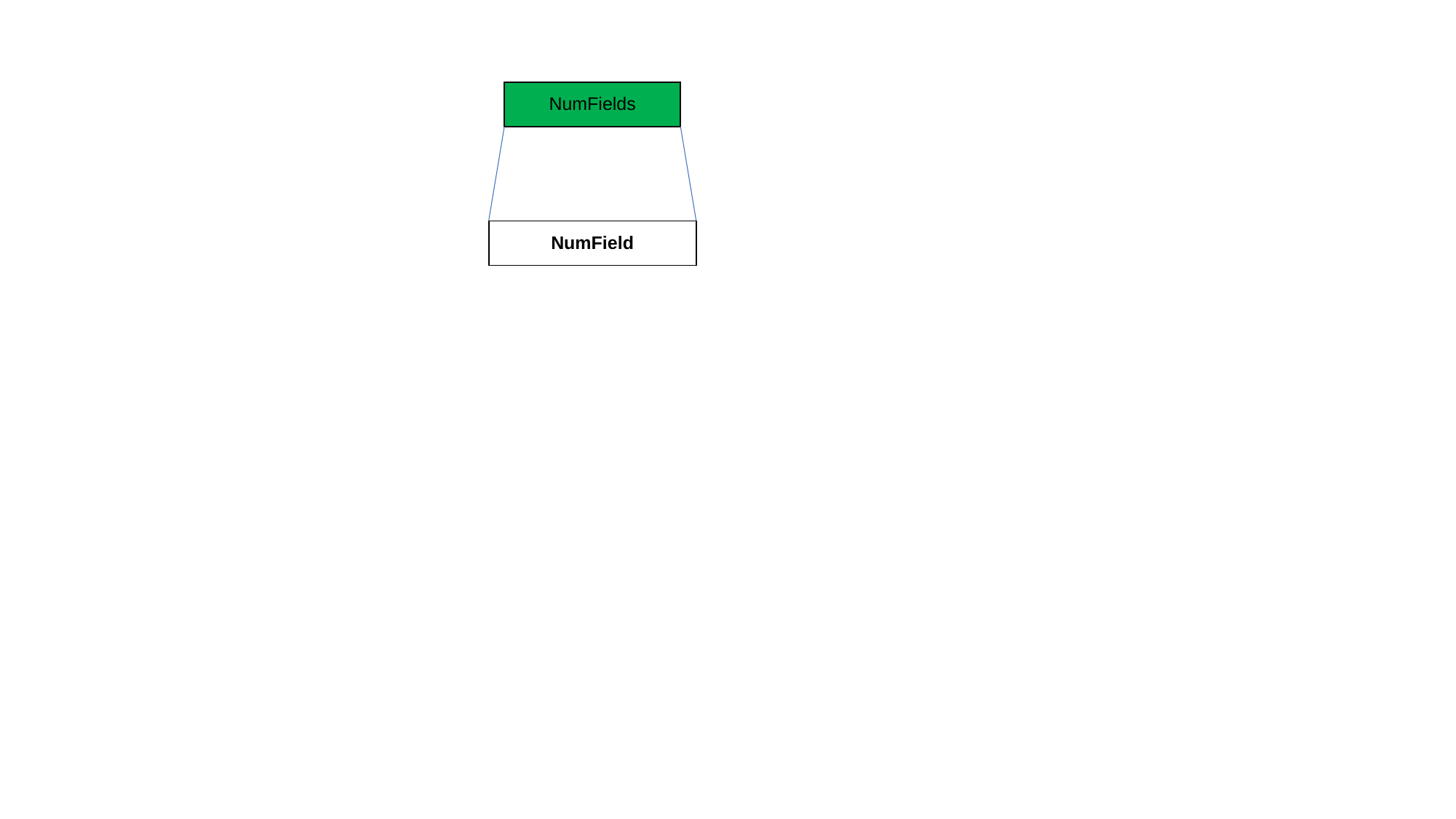

| NumFields |
| --- |
| NumField |
| --- |